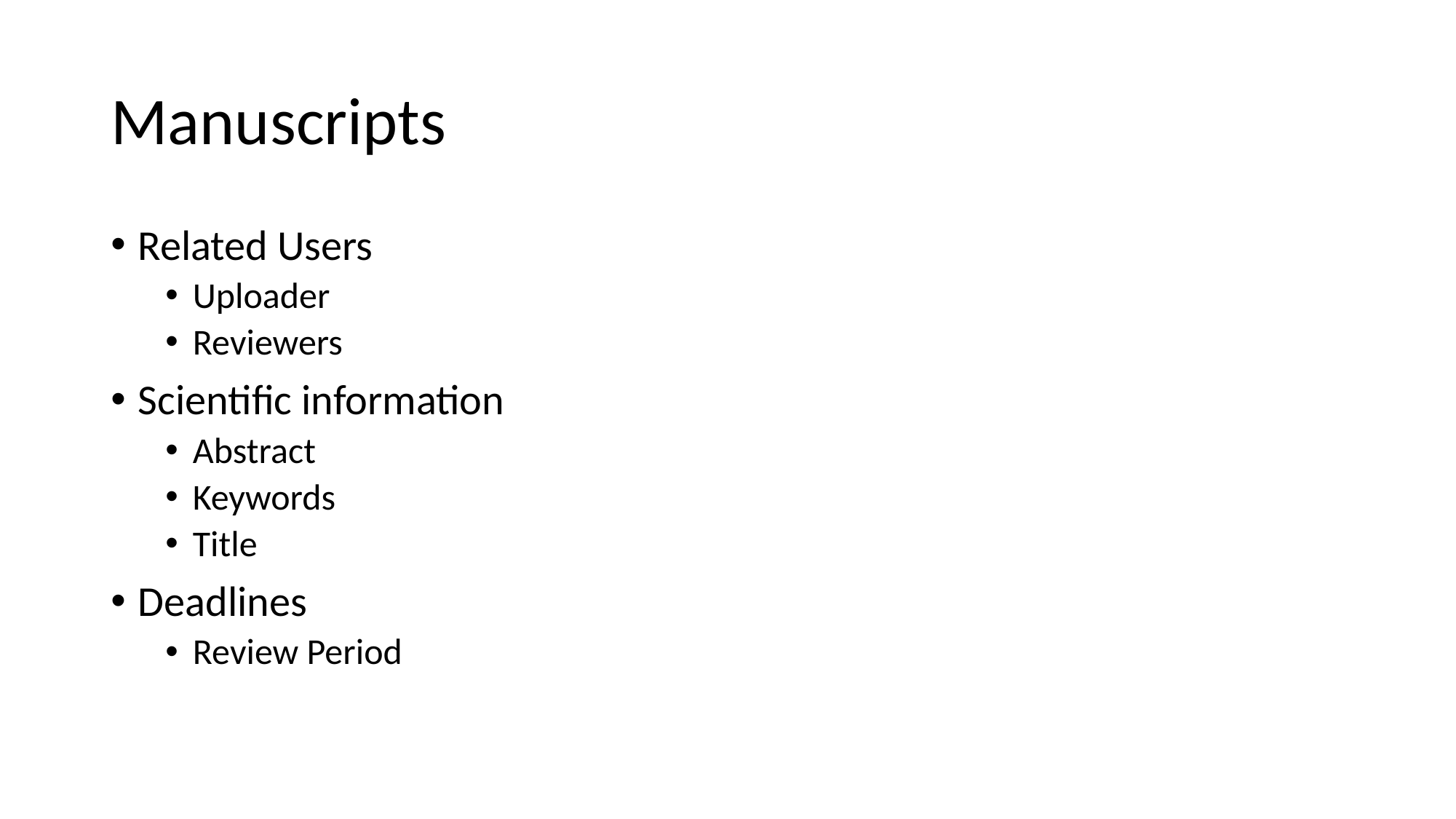

# Manuscripts
Related Users
Uploader
Reviewers
Scientific information
Abstract
Keywords
Title
Deadlines
Review Period